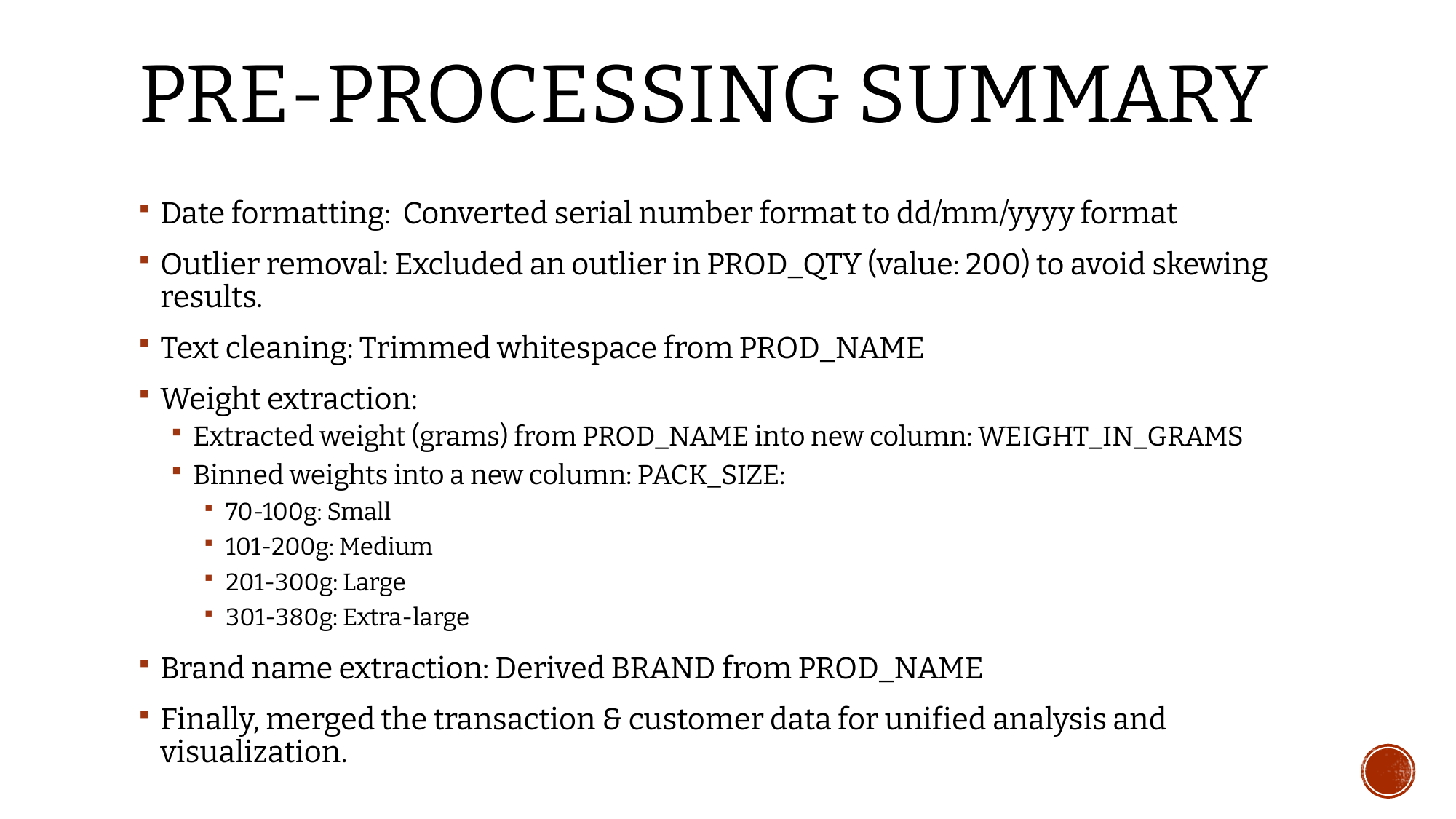

# Pre-processing summary
Date formatting:  Converted serial number format to dd/mm/yyyy format
Outlier removal: Excluded an outlier in PROD_QTY (value: 200) to avoid skewing results.
Text cleaning: Trimmed whitespace from PROD_NAME
Weight extraction:
Extracted weight (grams) from PROD_NAME into new column: WEIGHT_IN_GRAMS
Binned weights into a new column: PACK_SIZE:
70-100g: Small
101-200g: Medium
201-300g: Large
301-380g: Extra-large
Brand name extraction: Derived BRAND from PROD_NAME
Finally, merged the transaction & customer data for unified analysis and visualization.